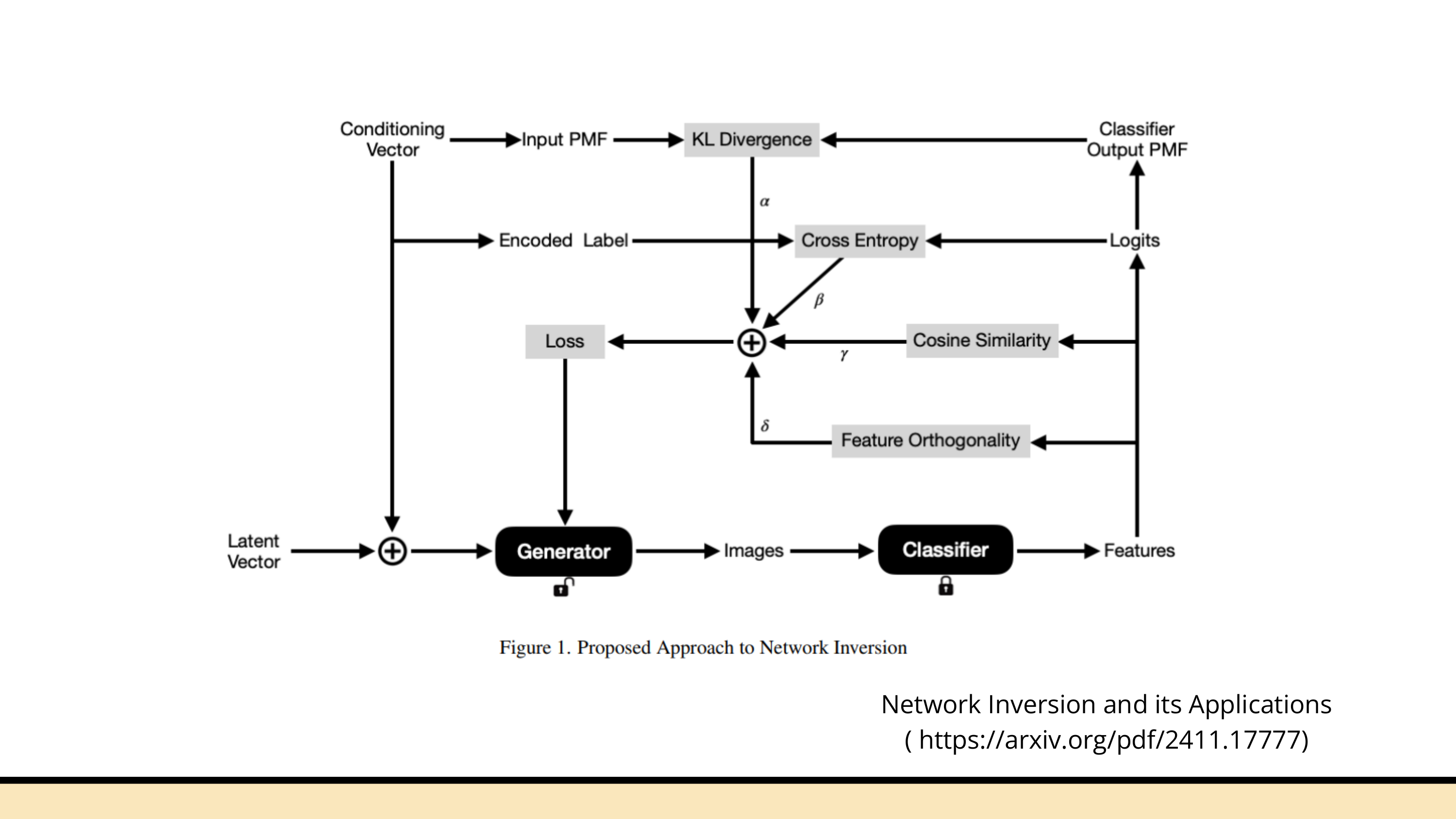

Network Inversion and its Applications
( https://arxiv.org/pdf/2411.17777)